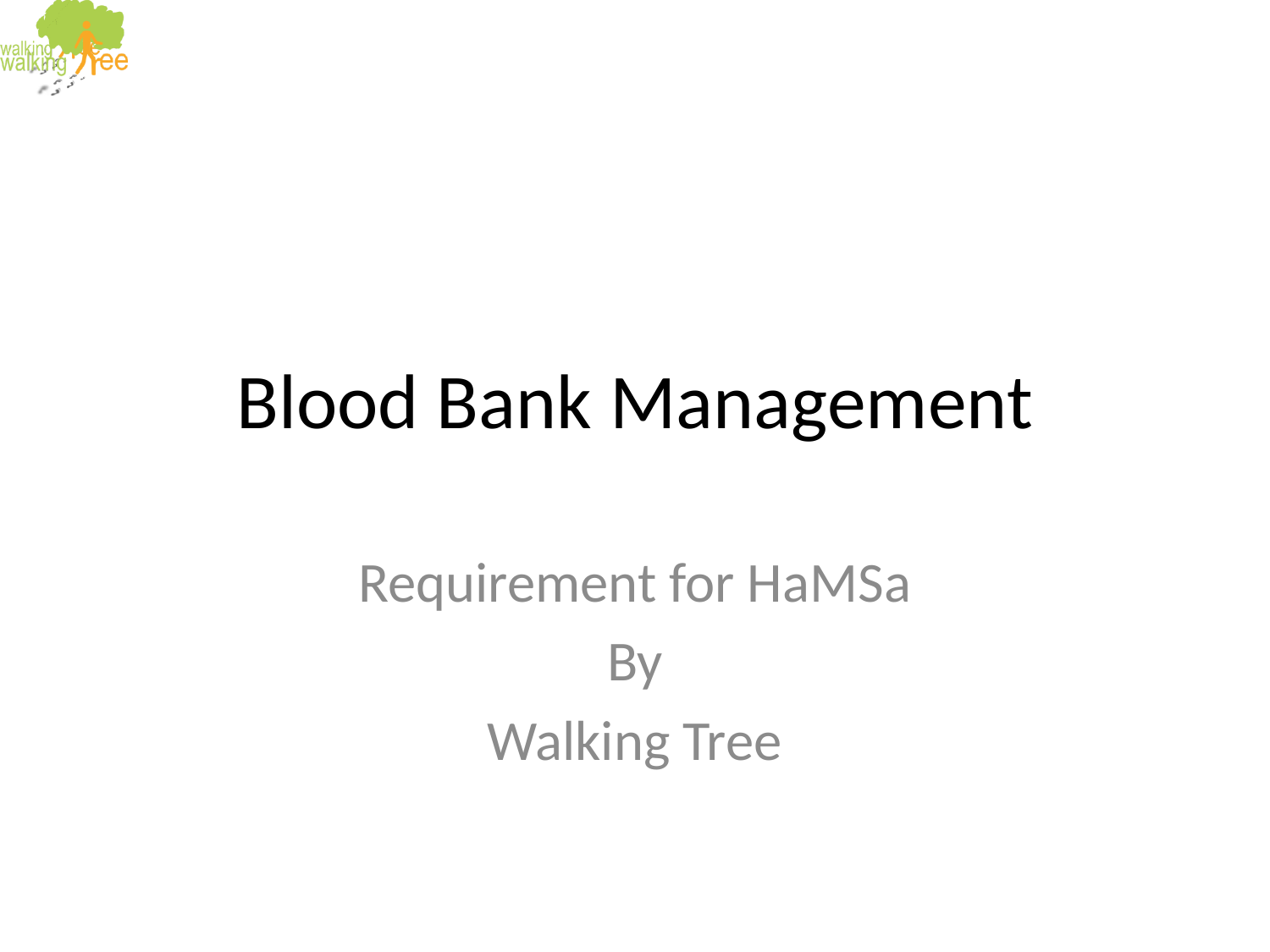

# Blood Bank Management
Requirement for HaMSa
By
Walking Tree